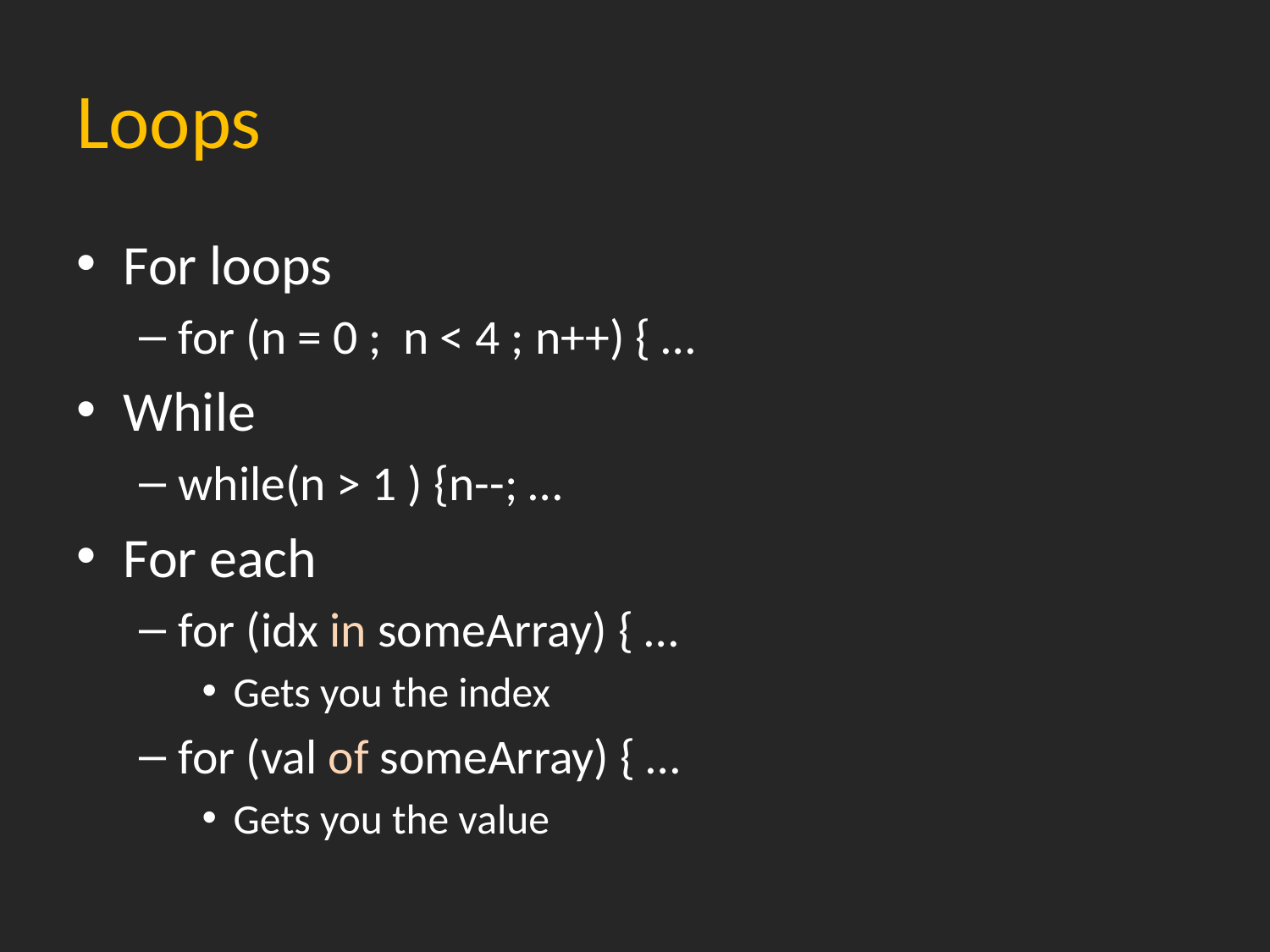

# Loops
For loops
for (n = 0 ;  n < 4 ; n++) { …
While
while(n > 1 ) {n--; …
For each
for (idx in someArray) { …
Gets you the index
for (val of someArray) { …
Gets you the value